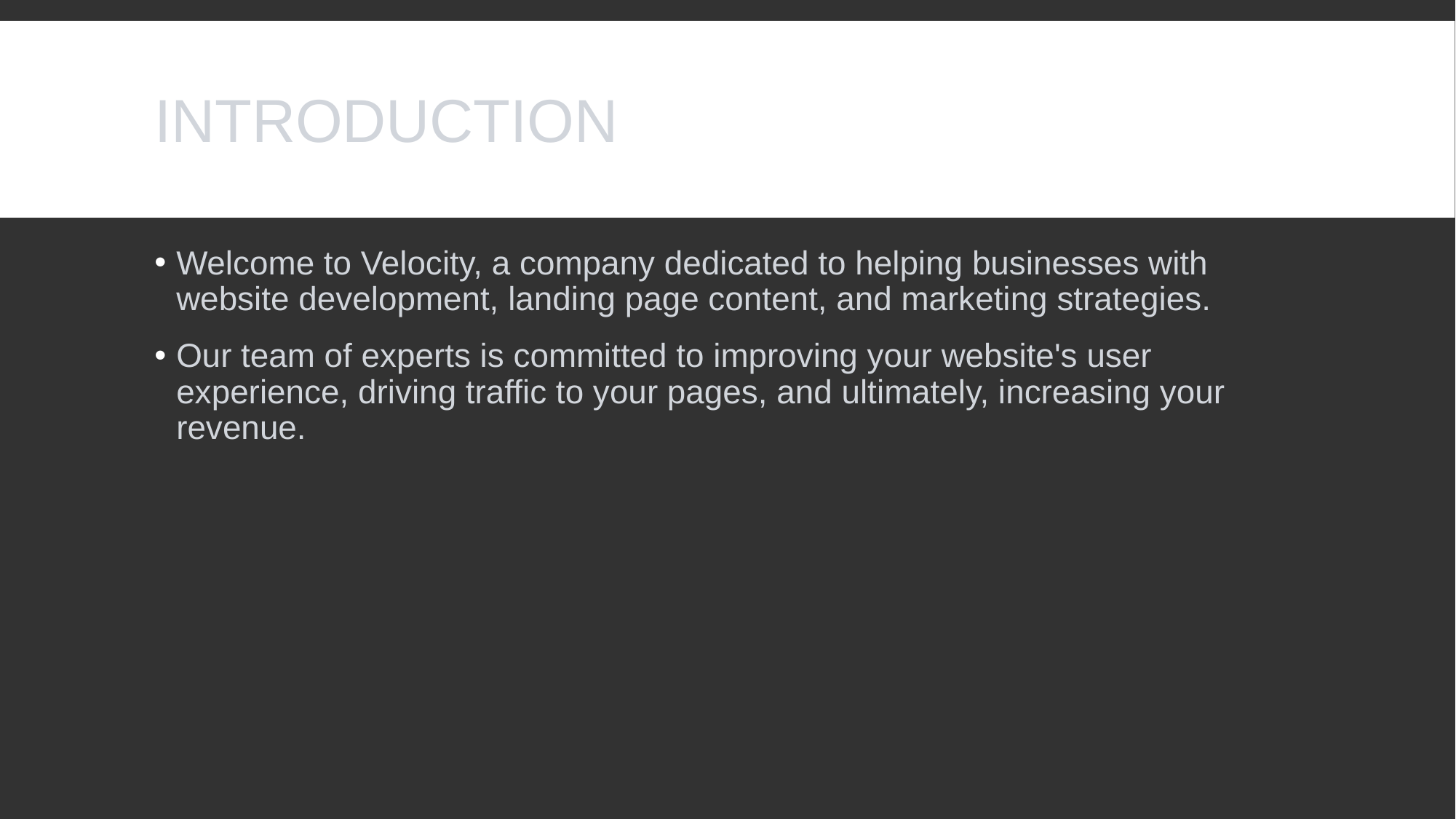

# Introduction
Welcome to Velocity, a company dedicated to helping businesses with website development, landing page content, and marketing strategies.
Our team of experts is committed to improving your website's user experience, driving traffic to your pages, and ultimately, increasing your revenue.